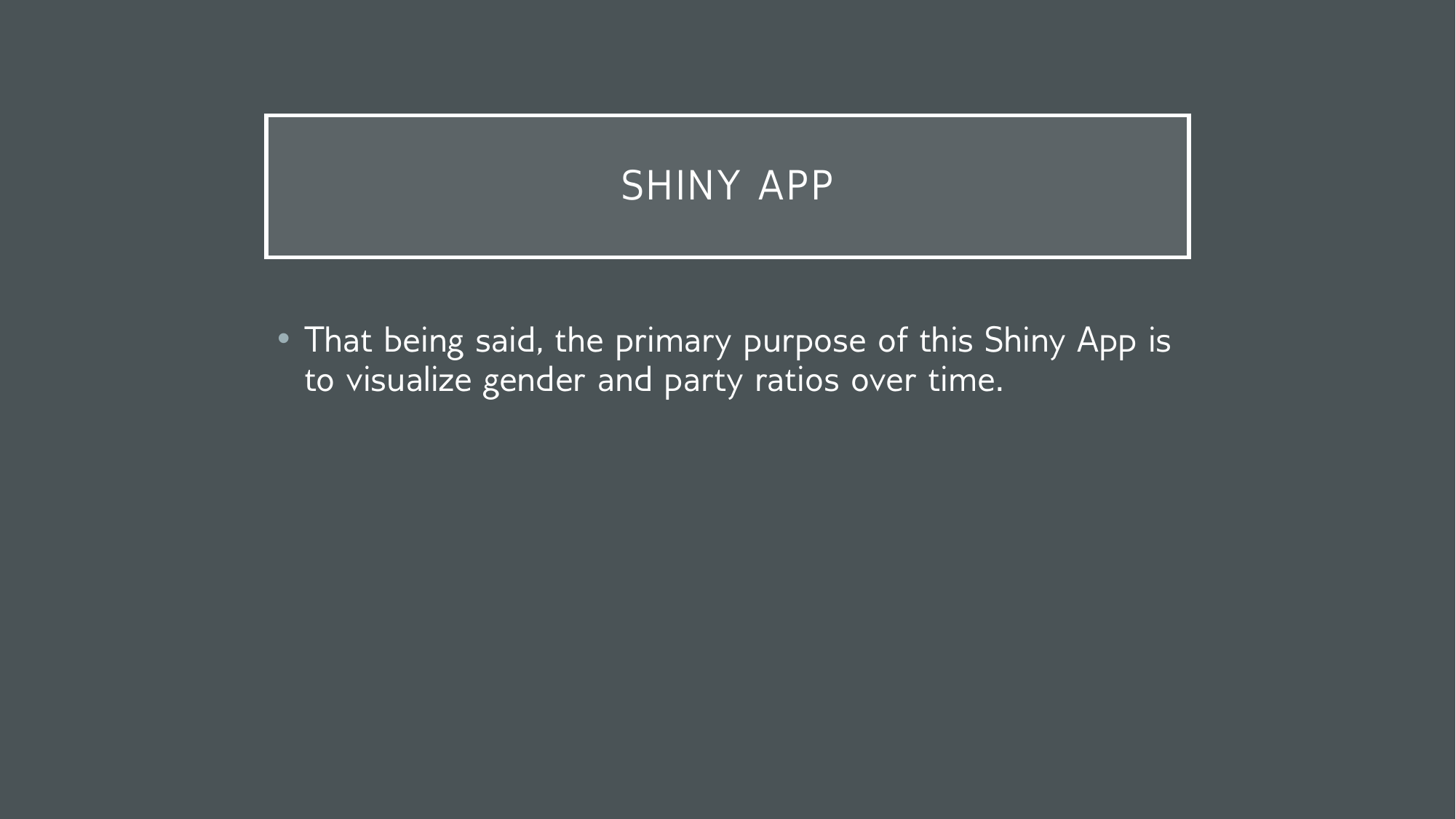

# Shiny app
That being said, the primary purpose of this Shiny App is to visualize gender and party ratios over time.